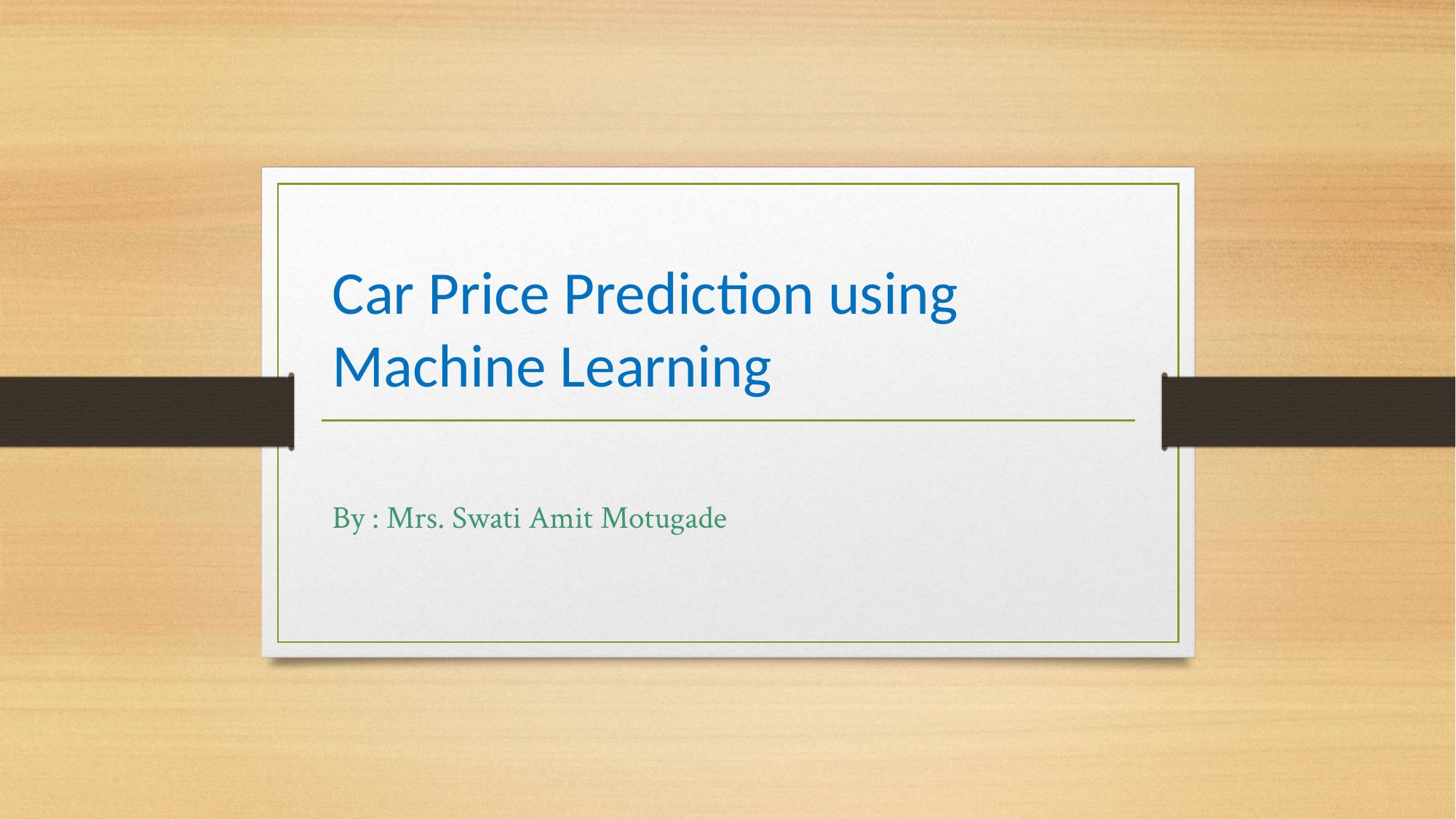

# Car Price Prediction using Machine Learning

By : Mrs. Swati Amit Motugade